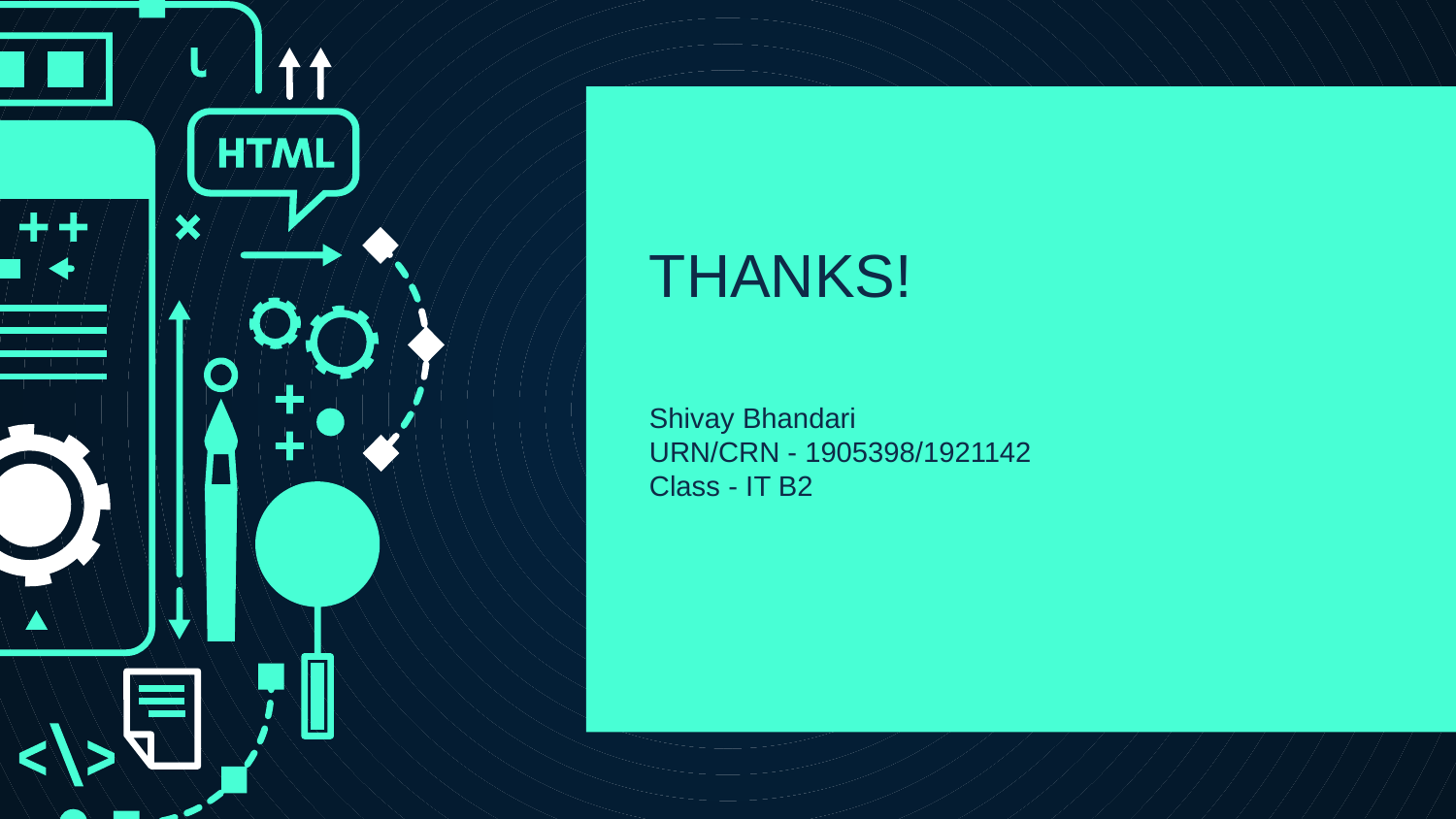

# THANKS!
Shivay Bhandari
URN/CRN - 1905398/1921142
Class - IT B2